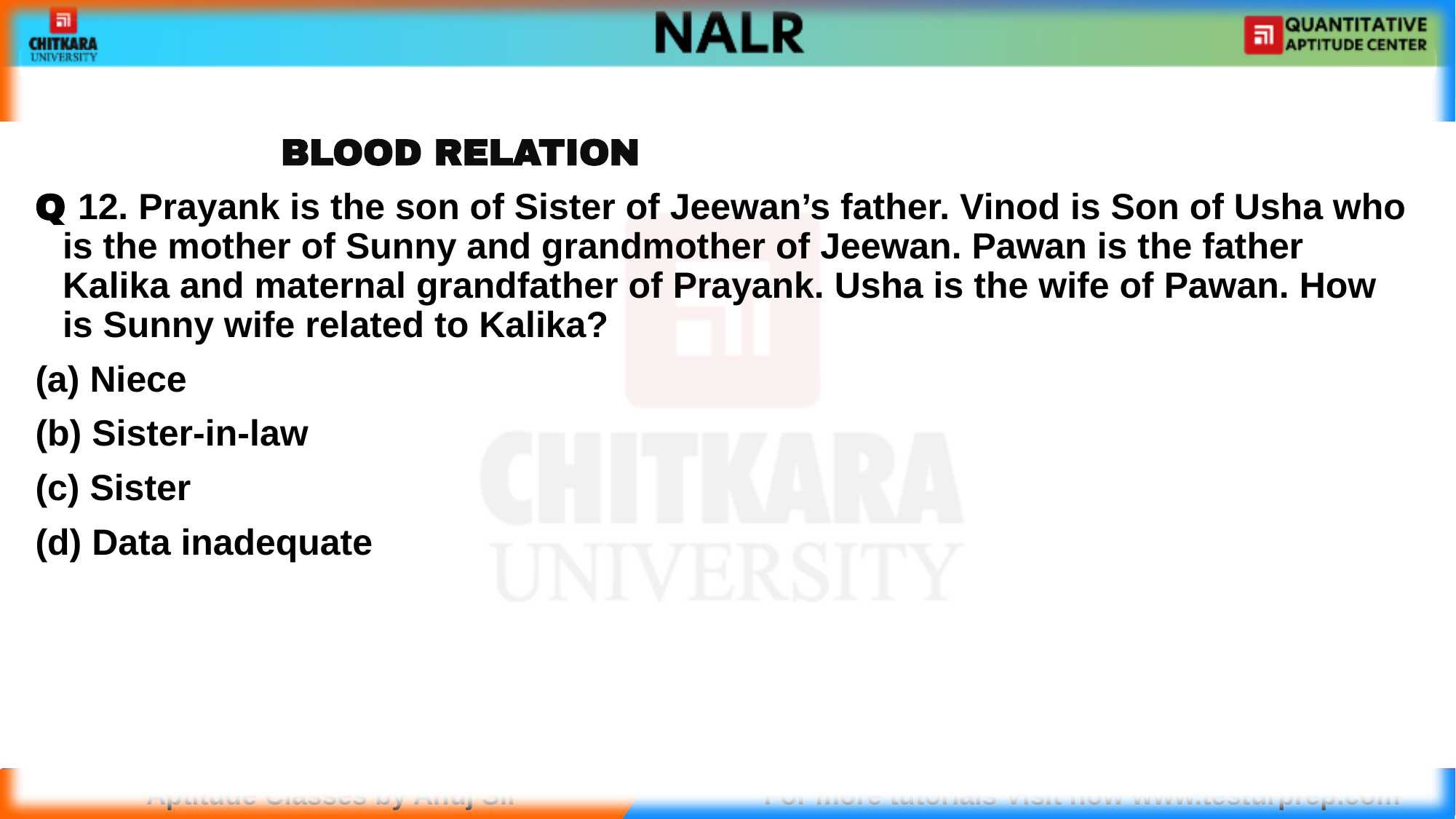

#
			BLOOD RELATION
Q 12. Prayank is the son of Sister of Jeewan’s father. Vinod is Son of Usha who is the mother of Sunny and grandmother of Jeewan. Pawan is the father Kalika and maternal grandfather of Prayank. Usha is the wife of Pawan. How is Sunny wife related to Kalika?
Niece
(b) Sister-in-law
(c) Sister
(d) Data inadequate